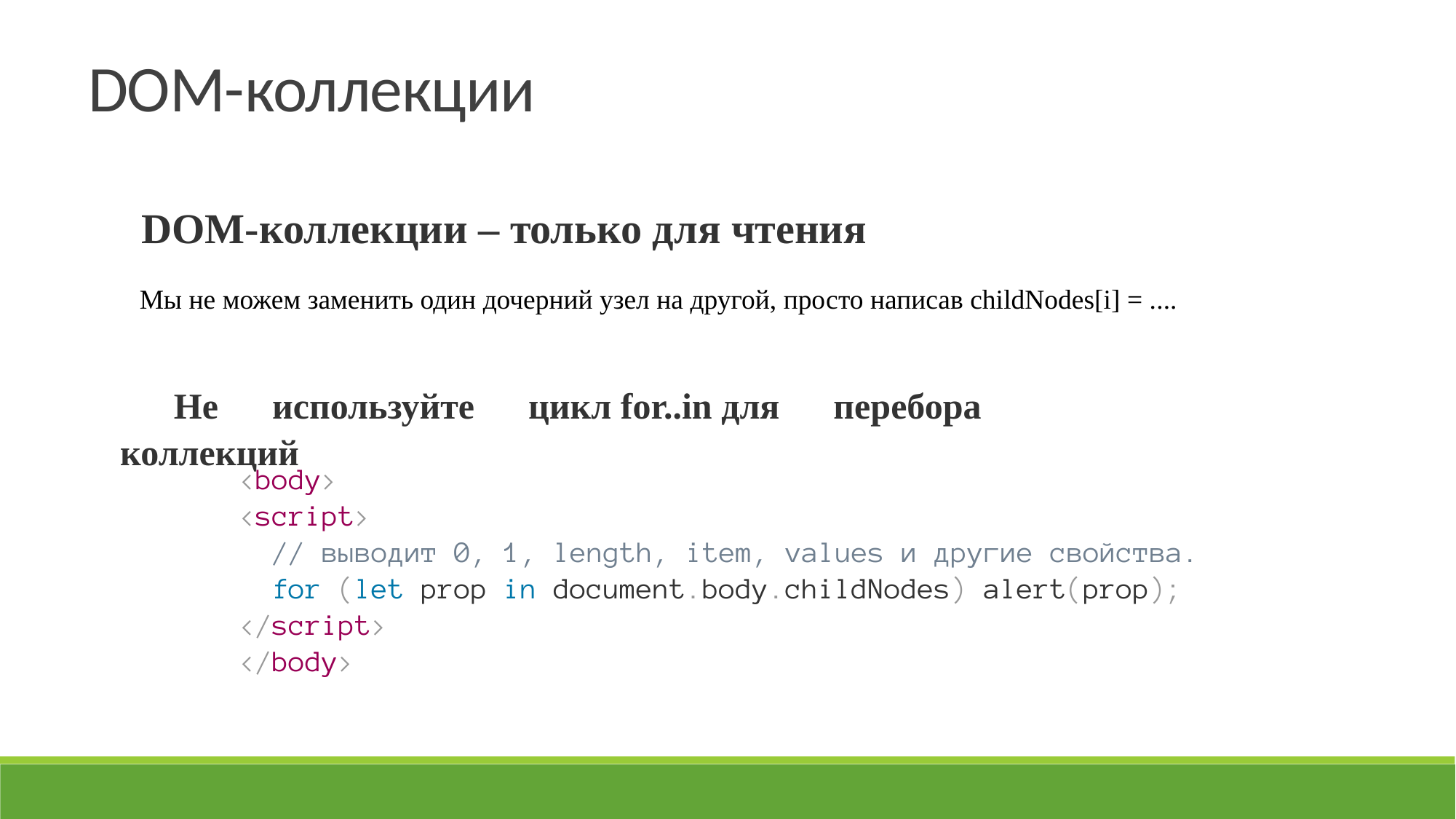

DOM-коллекции
DOM-коллекции – только для чтения
Мы не можем заменить один дочерний узел на другой, просто написав childNodes[i] = ....
Не используйте цикл for..in для перебора коллекций
<body>
<script>
  // выводит 0, 1, length, item, values и другие свойства.
  for (let prop in document.body.childNodes) alert(prop);
</script>
</body>